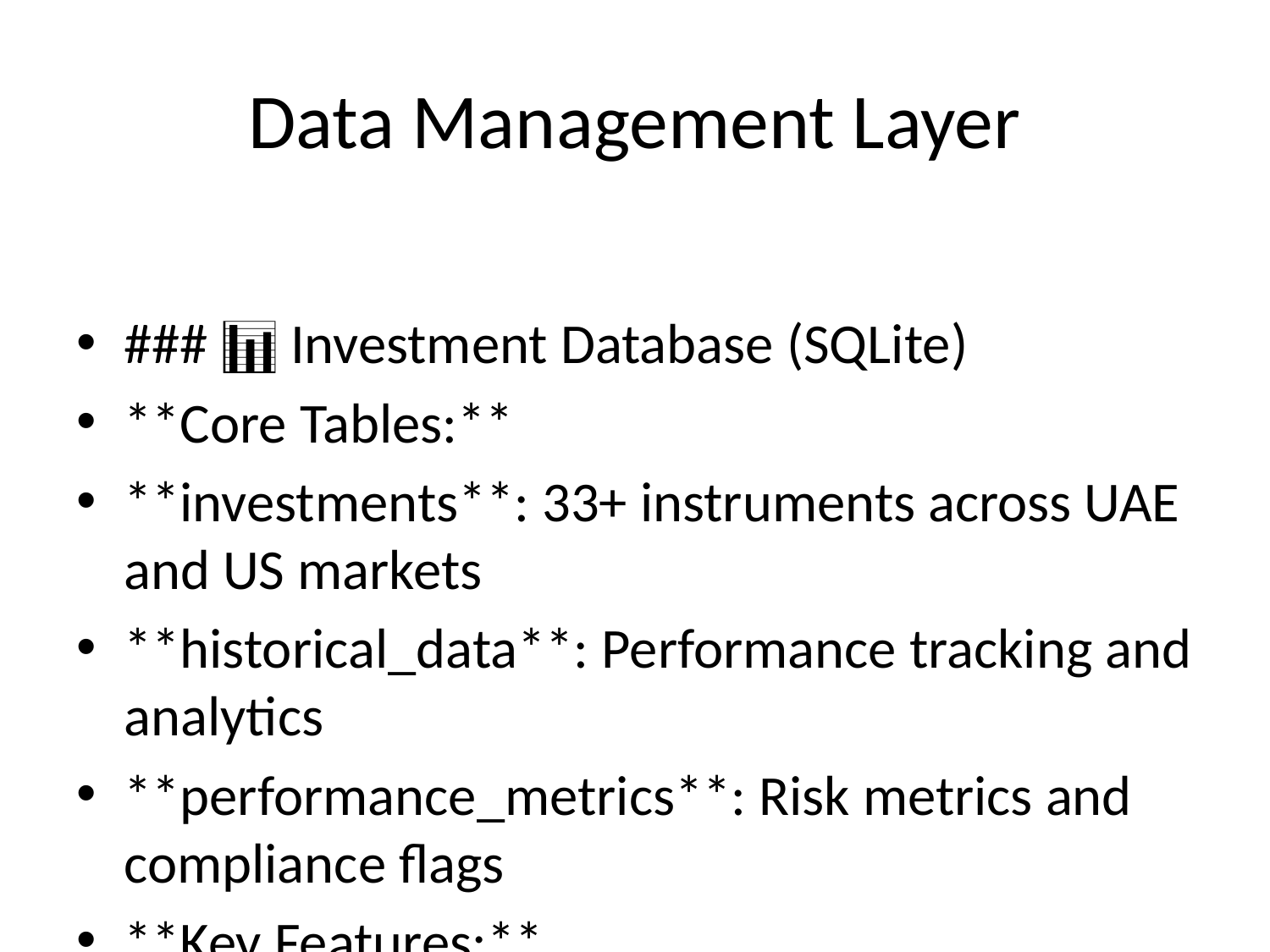

# Data Management Layer

### 📊 Investment Database (SQLite)
**Core Tables:**
**investments**: 33+ instruments across UAE and US markets
**historical_data**: Performance tracking and analytics
**performance_metrics**: Risk metrics and compliance flags
**Key Features:**
🌍 Multi-market support (UAE & US)
☪️ Sharia-compliant filtering
🌱 ESG compliance tracking
📈 Real-time data updates capability
### 🔍 Vector Database (ChromaDB)
**Purpose:** Contextual investment recommendations
📚 Market analysis documents
📊 Investment research reports
📈 Historical performance data
💹 Economic indicators
---